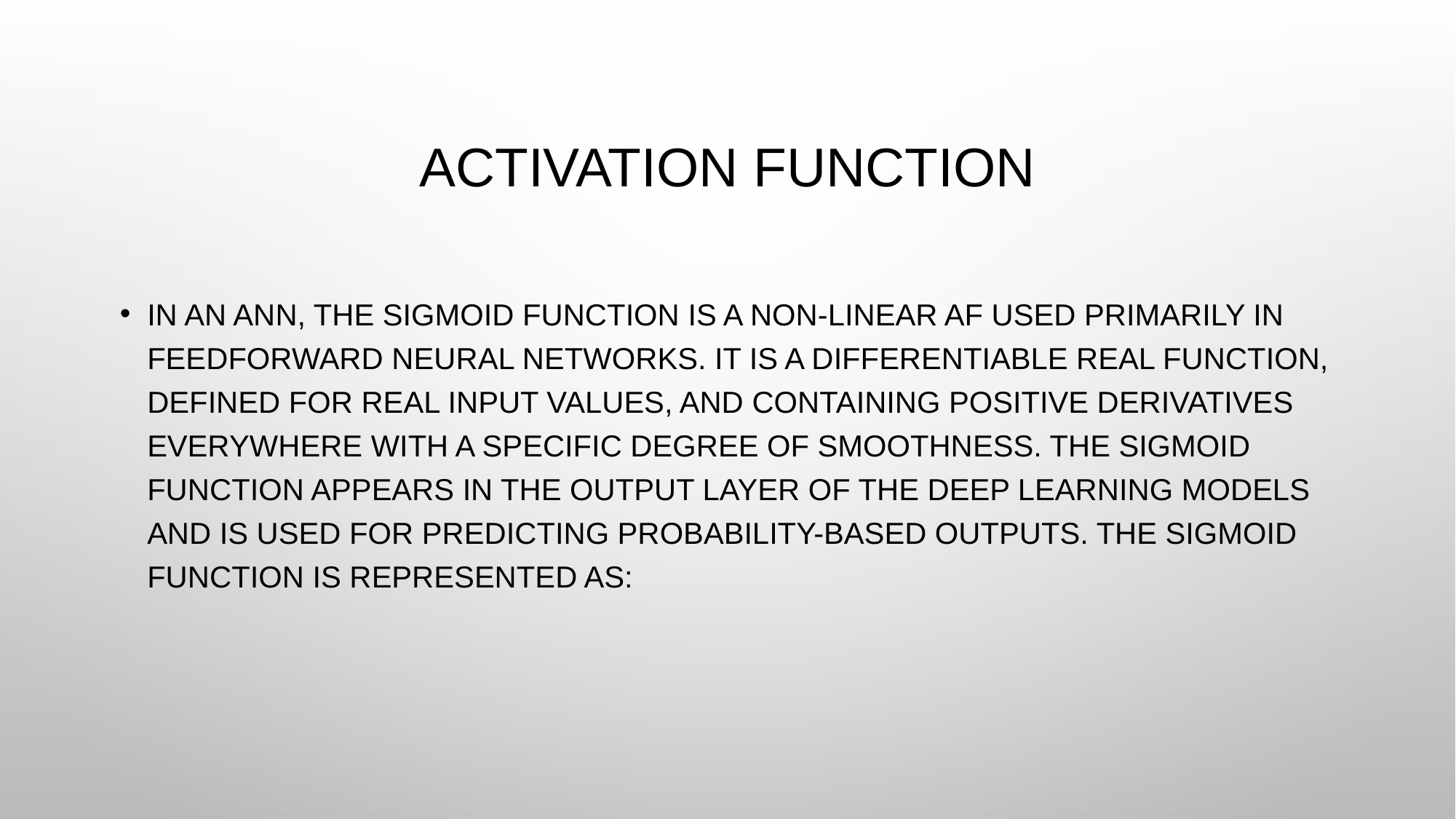

# Activation Function
In an ANN, the sigmoid function is a non-linear AF used primarily in feedforward neural networks. It is a differentiable real function, defined for real input values, and containing positive derivatives everywhere with a specific degree of smoothness. The sigmoid function appears in the output layer of the deep learning models and is used for predicting probability-based outputs. The sigmoid function is represented as: